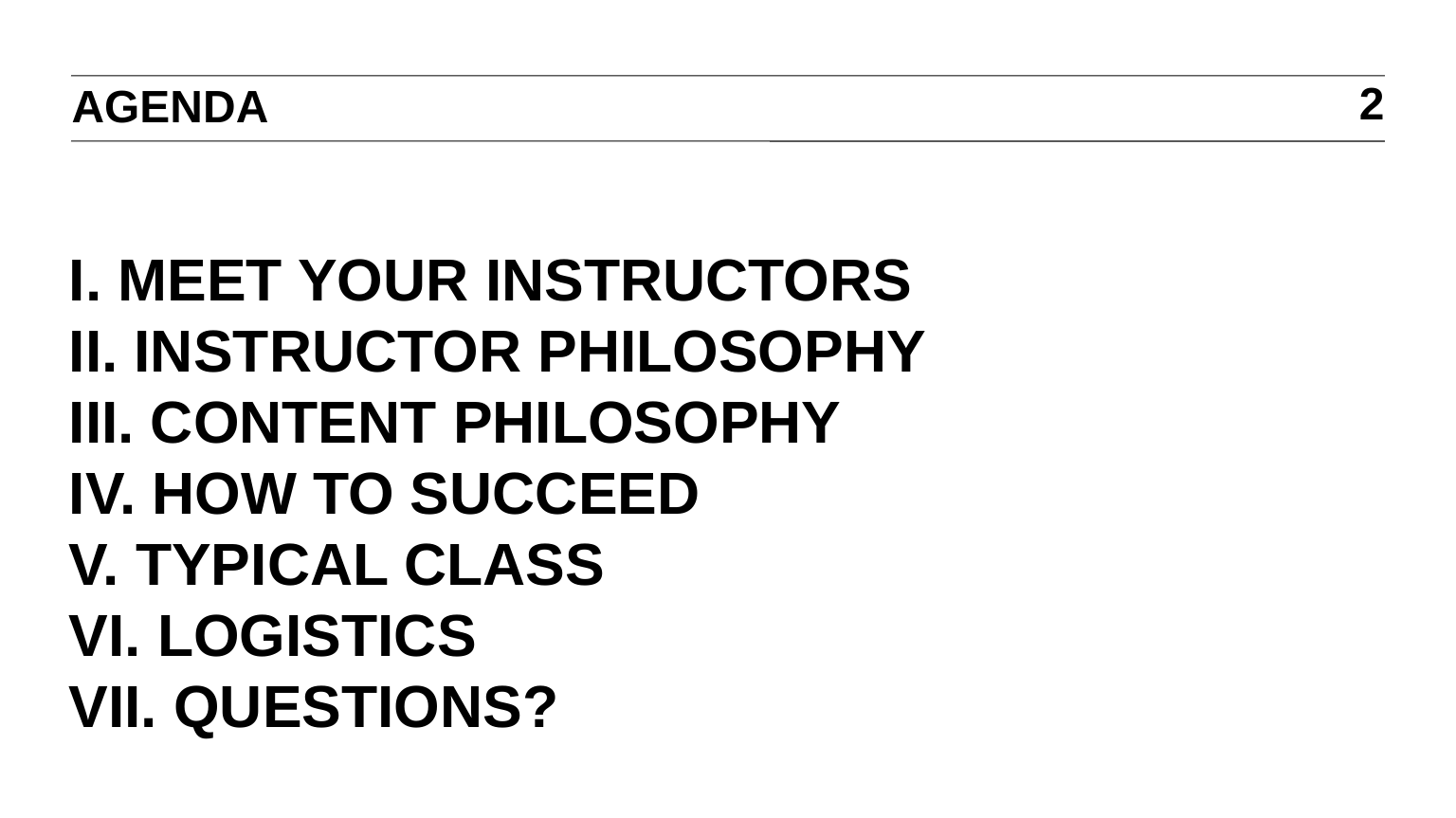

agenda

2
# I. Meet Your Instructors II. Instructor Philosophy III. Content Philosophy IV. How to Succeed V. Typical Class VI. Logistics VII. Questions?